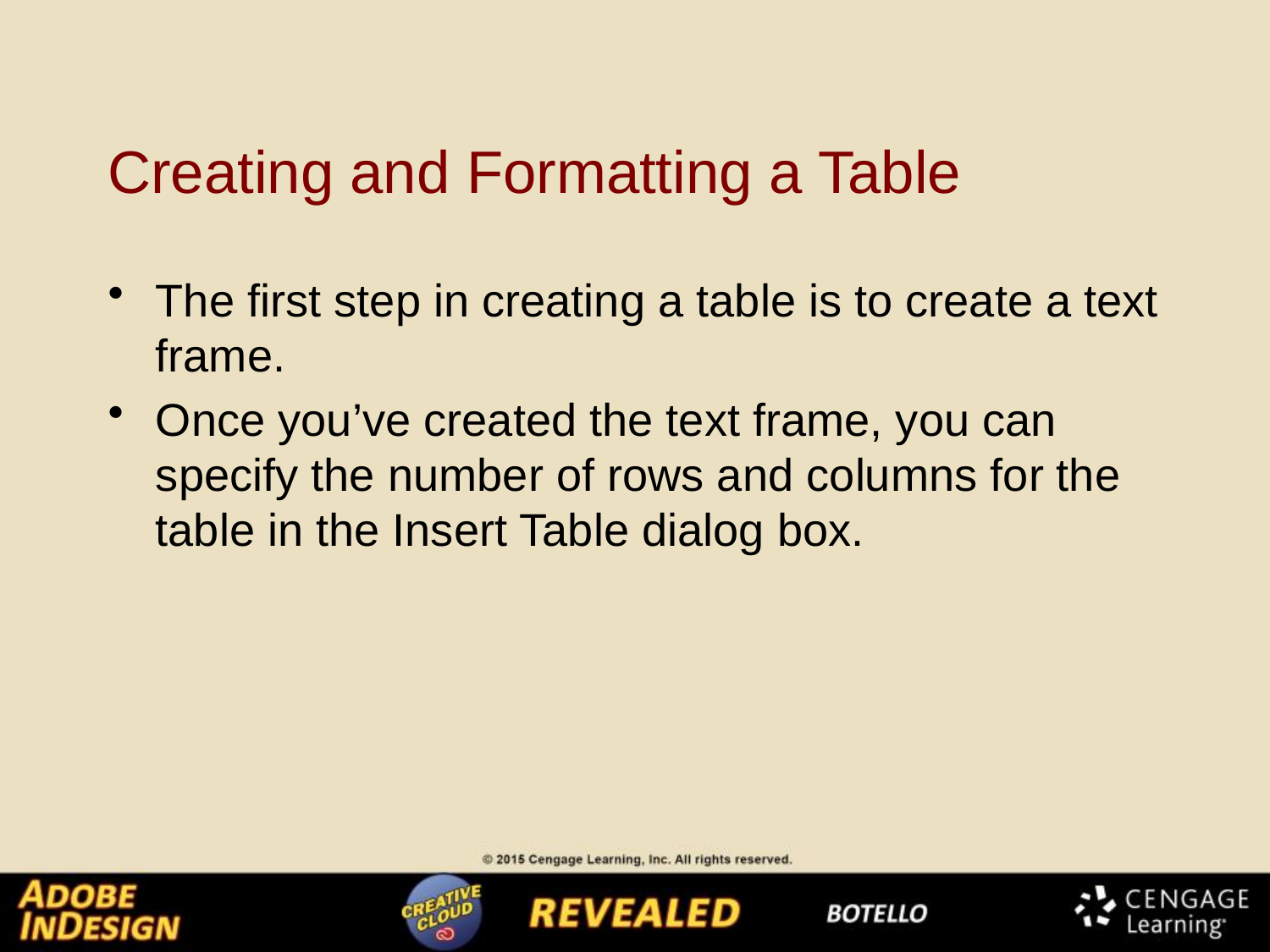

# Creating and Formatting a Table
The first step in creating a table is to create a text frame.
Once you’ve created the text frame, you can specify the number of rows and columns for the table in the Insert Table dialog box.